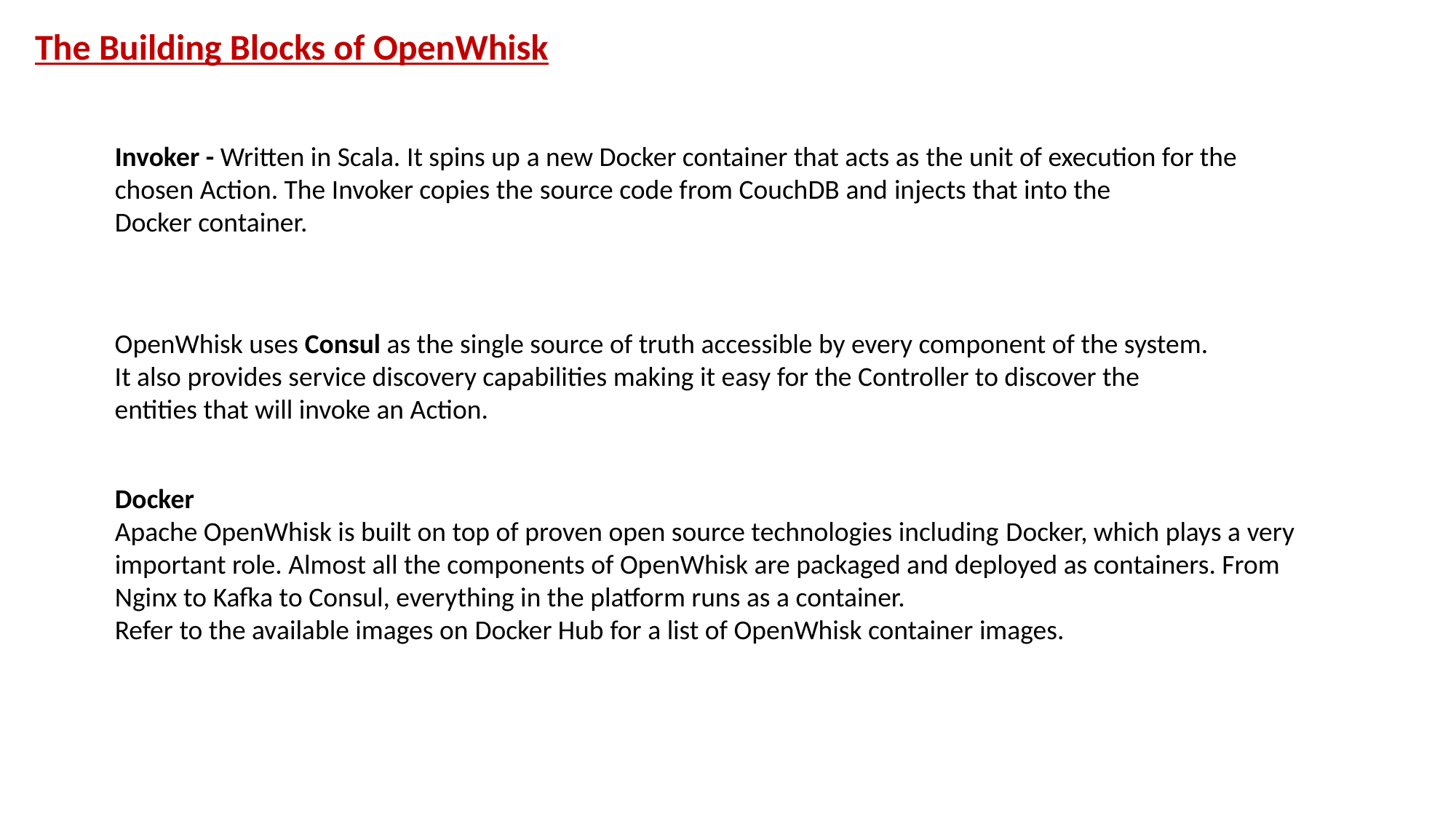

The Building Blocks of OpenWhisk
Invoker - Written in Scala. It spins up a new Docker container that acts as the unit of execution for the chosen Action. The Invoker copies the source code from CouchDB and injects that into the Docker container.
OpenWhisk uses Consul as the single source of truth accessible by every component of the system. It also provides service discovery capabilities making it easy for the Controller to discover the entities that will invoke an Action.
Docker
Apache OpenWhisk is built on top of proven open source technologies including Docker, which plays a very important role. Almost all the components of OpenWhisk are packaged and deployed as containers. From Nginx to Kafka to Consul, everything in the platform runs as a container.
Refer to the available images on Docker Hub for a list of OpenWhisk container images.